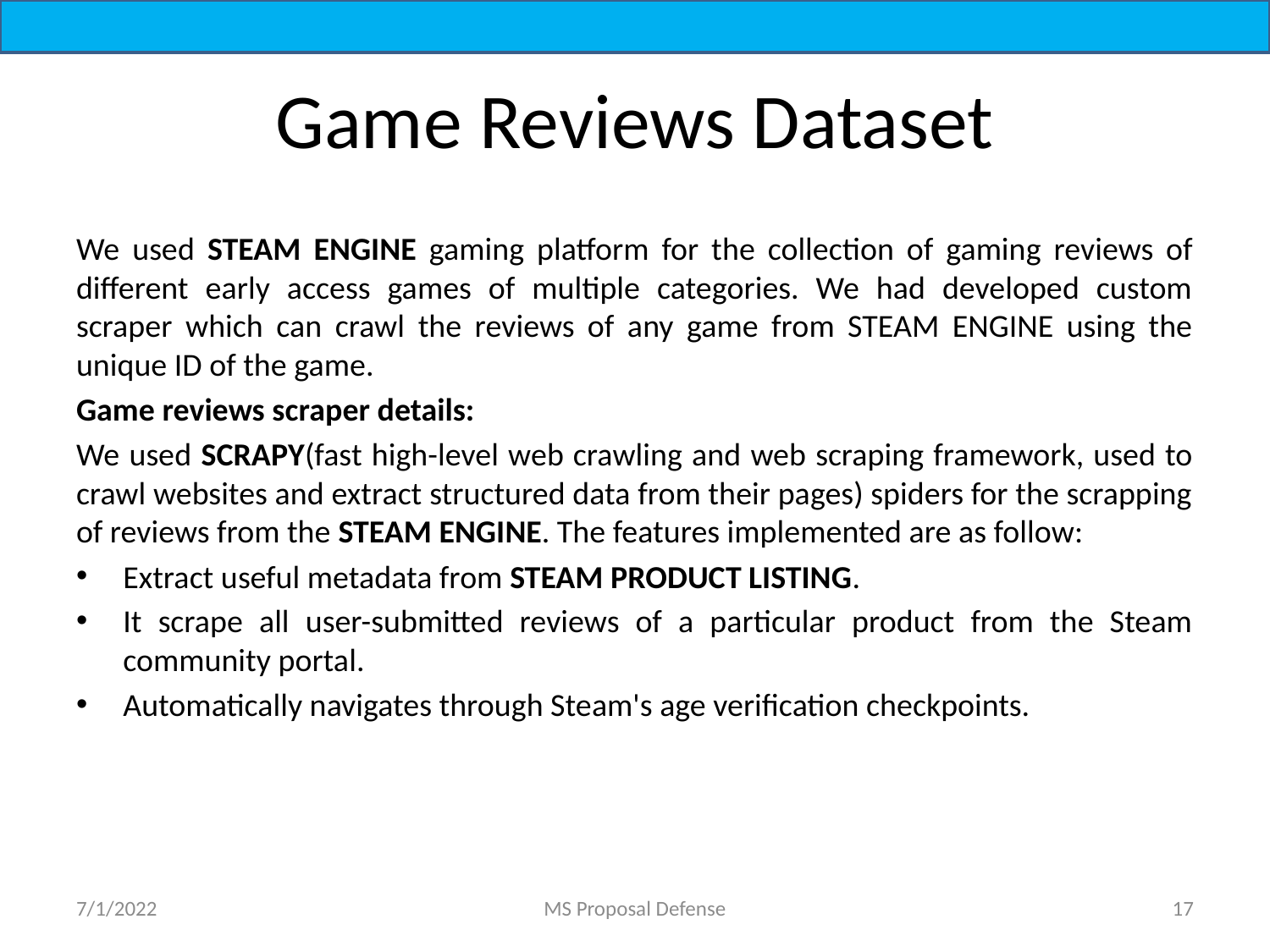

# Game Reviews Dataset
We used STEAM ENGINE gaming platform for the collection of gaming reviews of different early access games of multiple categories. We had developed custom scraper which can crawl the reviews of any game from STEAM ENGINE using the unique ID of the game.
Game reviews scraper details:
We used SCRAPY(fast high-level web crawling and web scraping framework, used to crawl websites and extract structured data from their pages) spiders for the scrapping of reviews from the STEAM ENGINE. The features implemented are as follow:
Extract useful metadata from STEAM PRODUCT LISTING.
It scrape all user-submitted reviews of a particular product from the Steam community portal.
Automatically navigates through Steam's age verification checkpoints.

7/1/2022
MS Proposal Defense
17